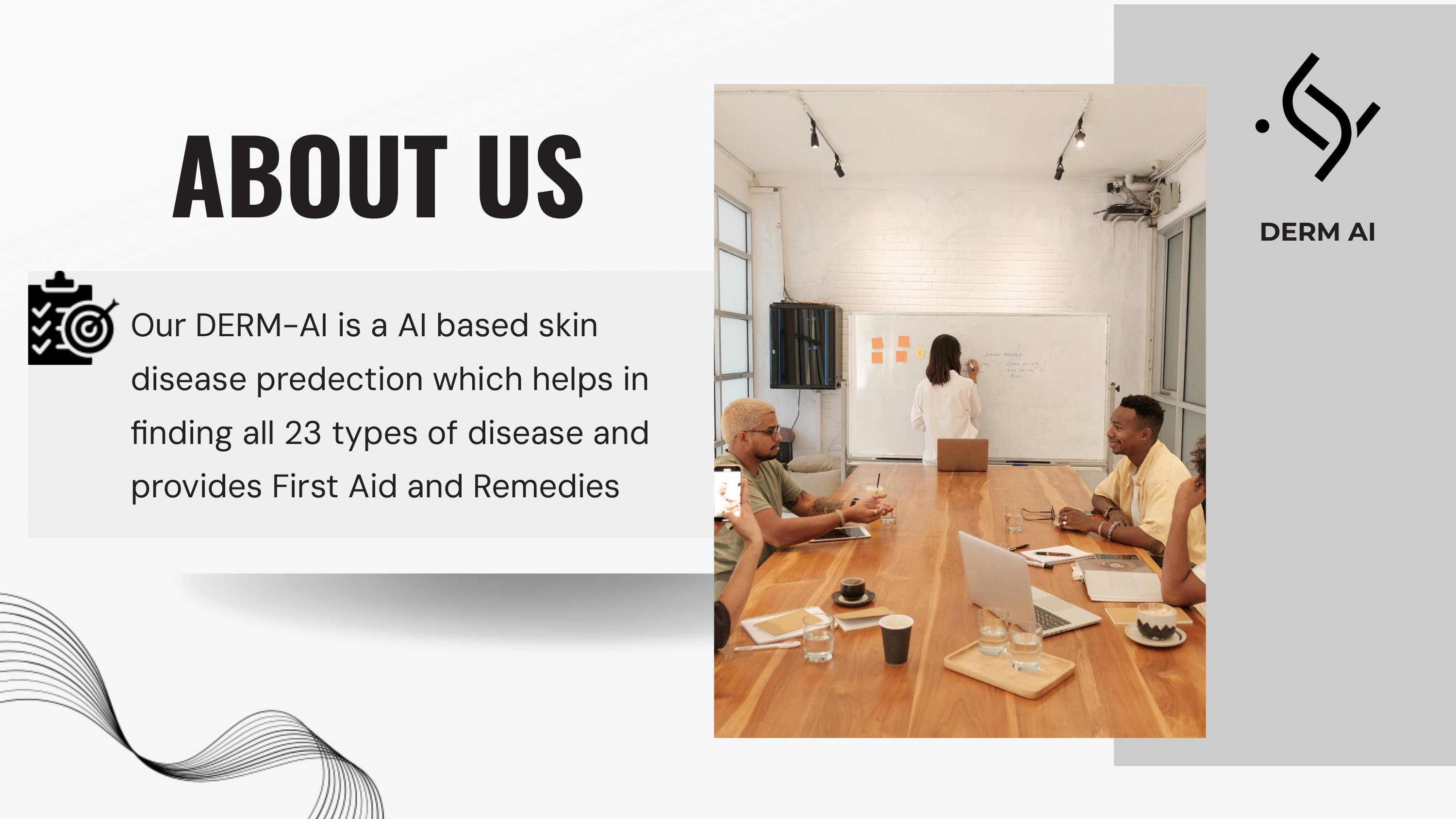

DERM AI
ABOUT US

Our DERM-AI is a AI based skin disease predection which helps in finding all 23 types of disease and provides First Aid and Remedies